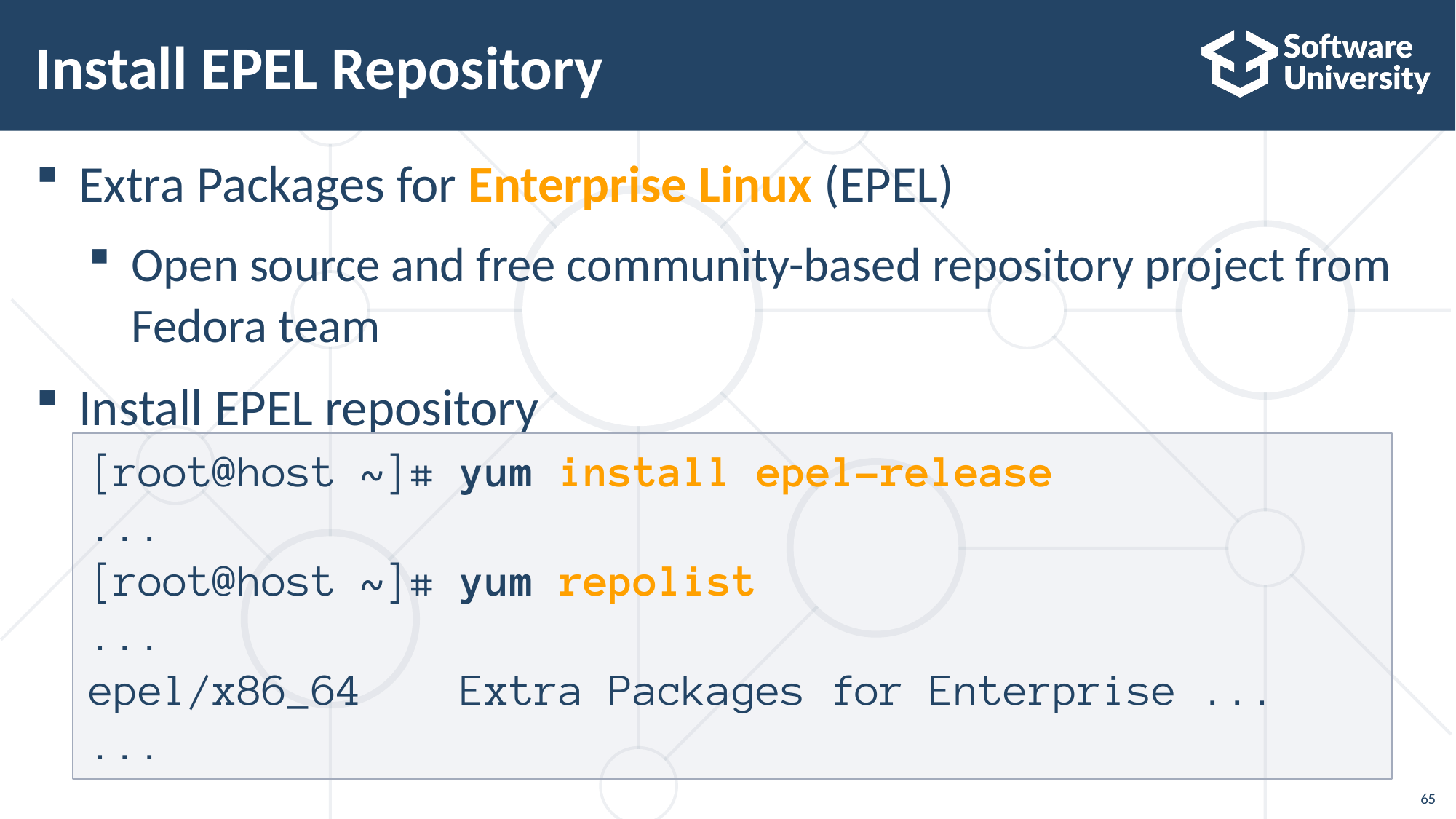

# Install EPEL Repository
Extra Packages for Enterprise Linux (EPEL)
Open source and free community-based repository project from Fedora team
Install EPEL repository
[root@host ~]# yum install epel-release
...
[root@host ~]# yum repolist
...
epel/x86_64    Extra Packages for Enterprise ...
...
65